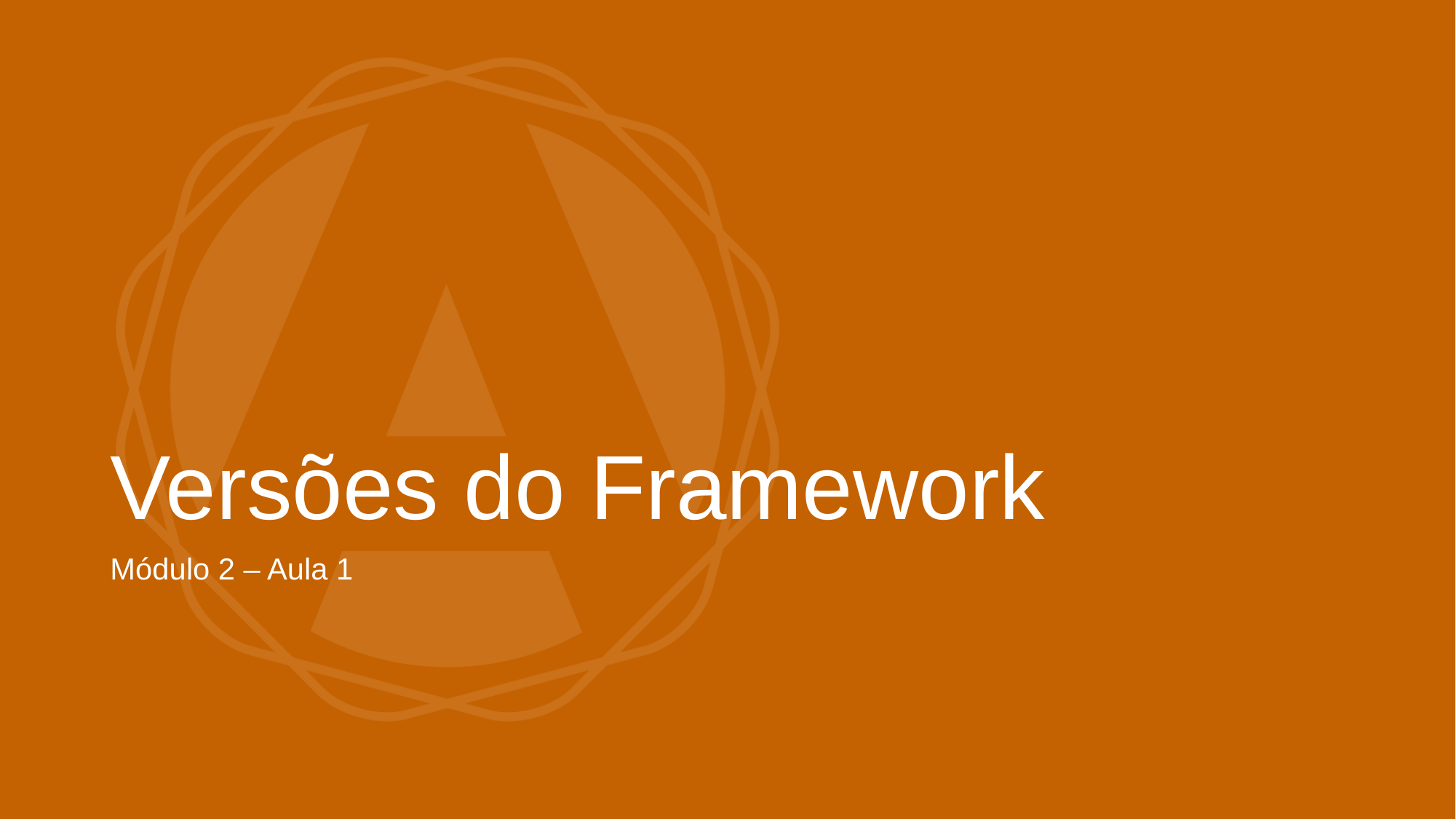

# Versões do Framework
Módulo 2 – Aula 1